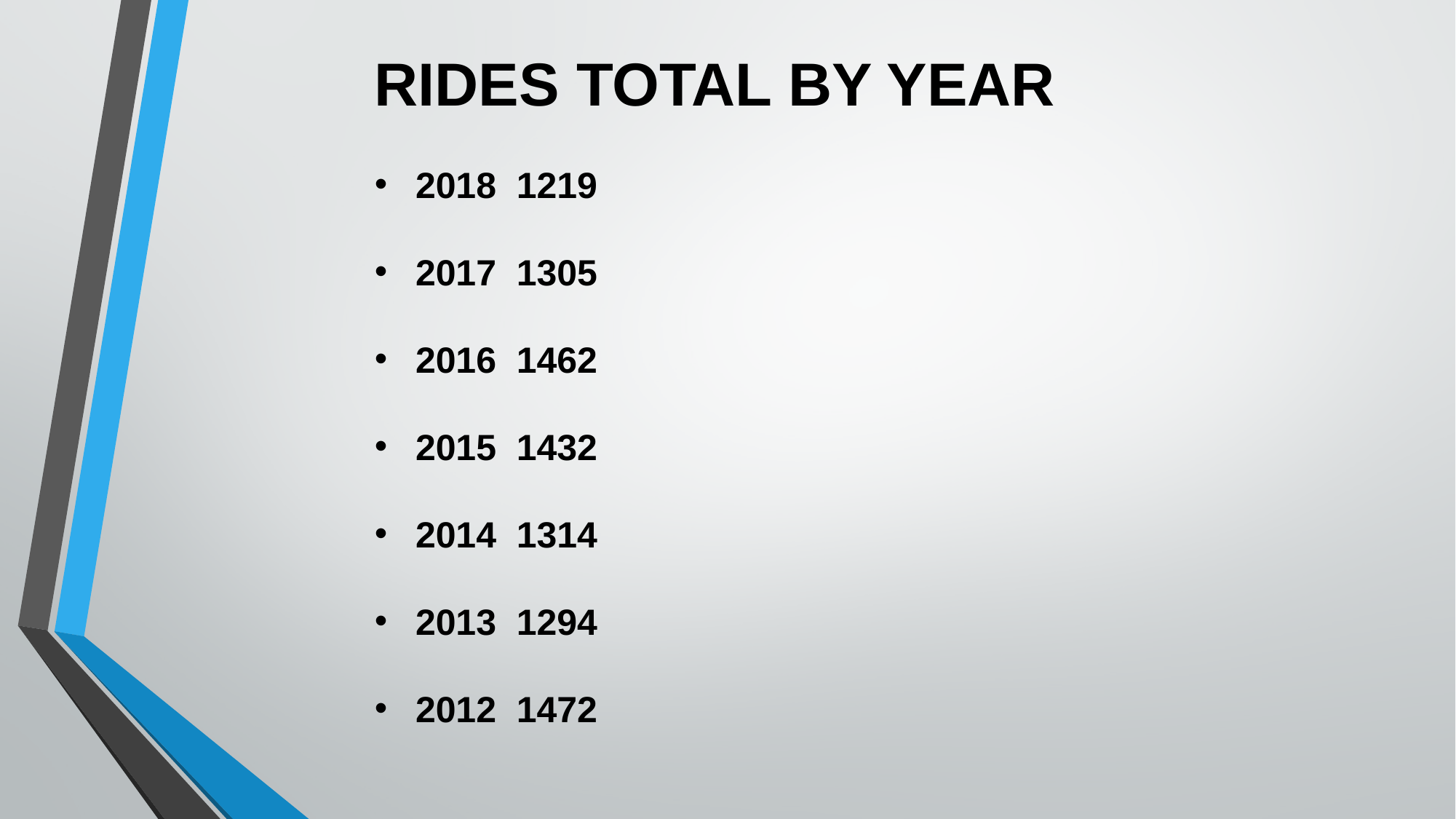

RIDES TOTAL BY YEAR

2018  1219

2017  1305

2016  1462

2015  1432

2014  1314

2013  1294

2012  1472